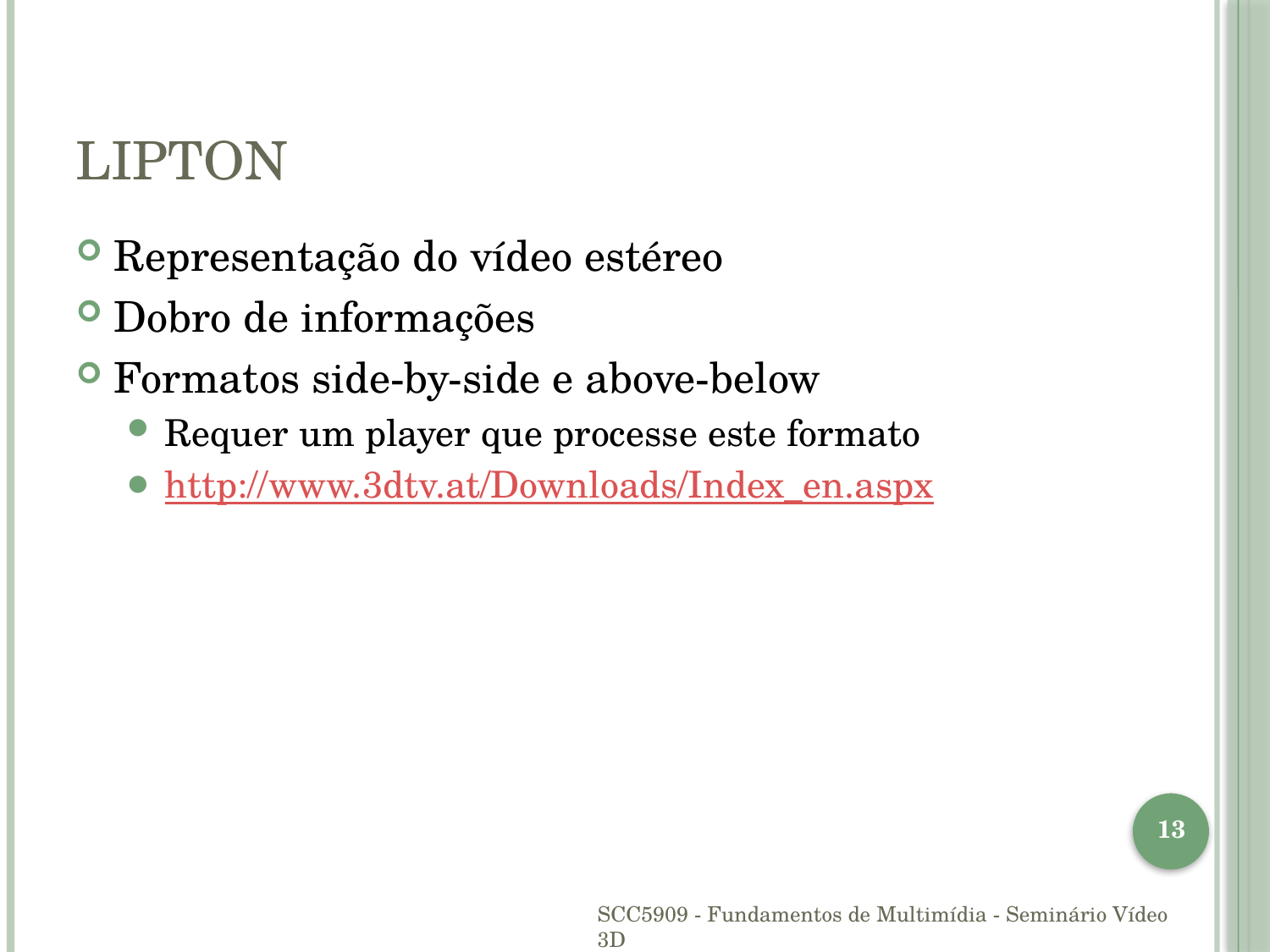

# Lipton
Representação do vídeo estéreo
Dobro de informações
Formatos side-by-side e above-below
Requer um player que processe este formato
http://www.3dtv.at/Downloads/Index_en.aspx
13
SCC5909 - Fundamentos de Multimídia - Seminário Vídeo 3D